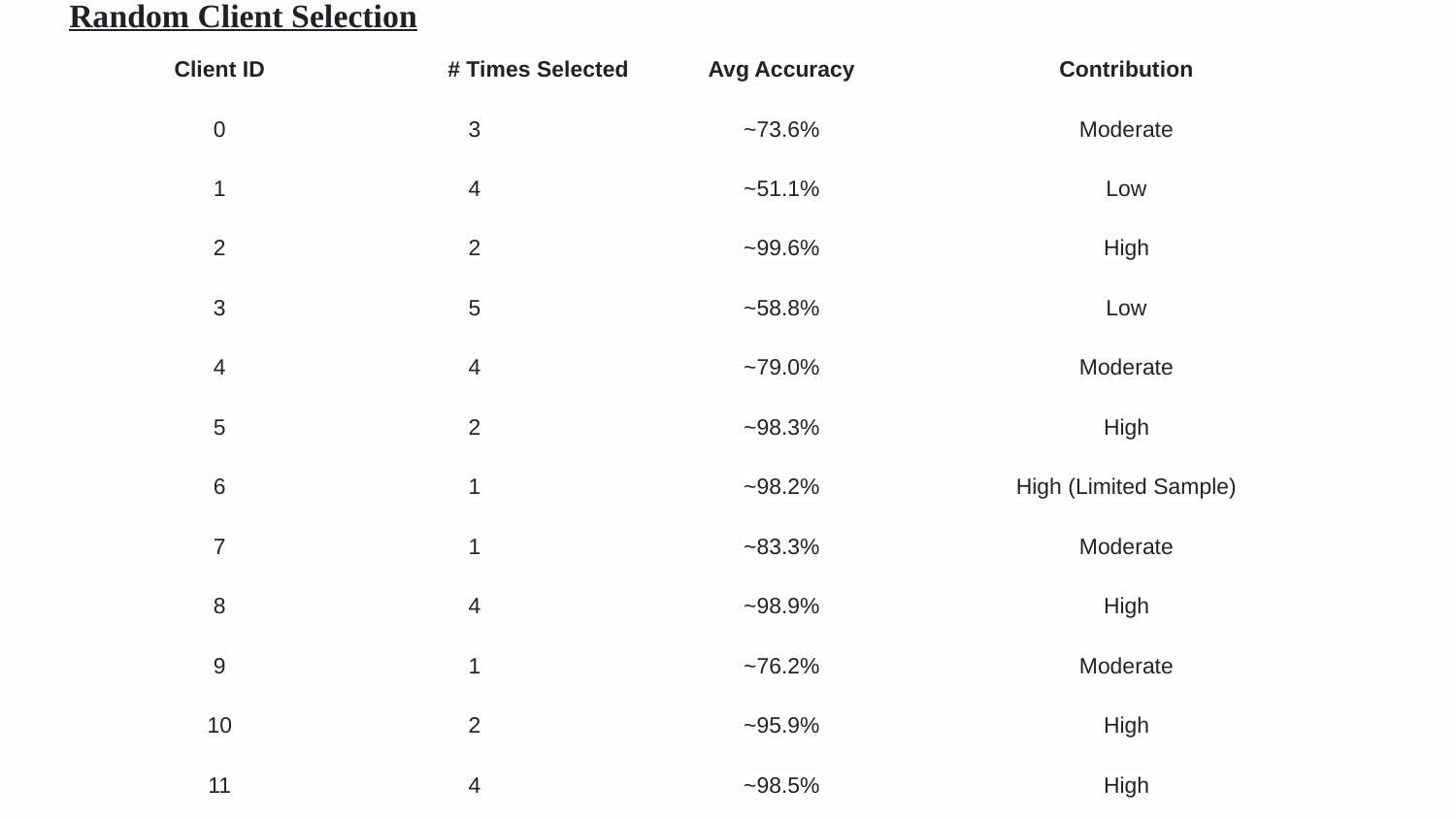

Random Client Selection
| Client ID | # Times Selected | Avg Accuracy | Contribution |
| --- | --- | --- | --- |
| 0 | 3 | ~73.6% | Moderate |
| 1 | 4 | ~51.1% | Low |
| 2 | 2 | ~99.6% | High |
| 3 | 5 | ~58.8% | Low |
| 4 | 4 | ~79.0% | Moderate |
| 5 | 2 | ~98.3% | High |
| 6 | 1 | ~98.2% | High (Limited Sample) |
| 7 | 1 | ~83.3% | Moderate |
| 8 | 4 | ~98.9% | High |
| 9 | 1 | ~76.2% | Moderate |
| 10 | 2 | ~95.9% | High |
| 11 | 4 | ~98.5% | High |